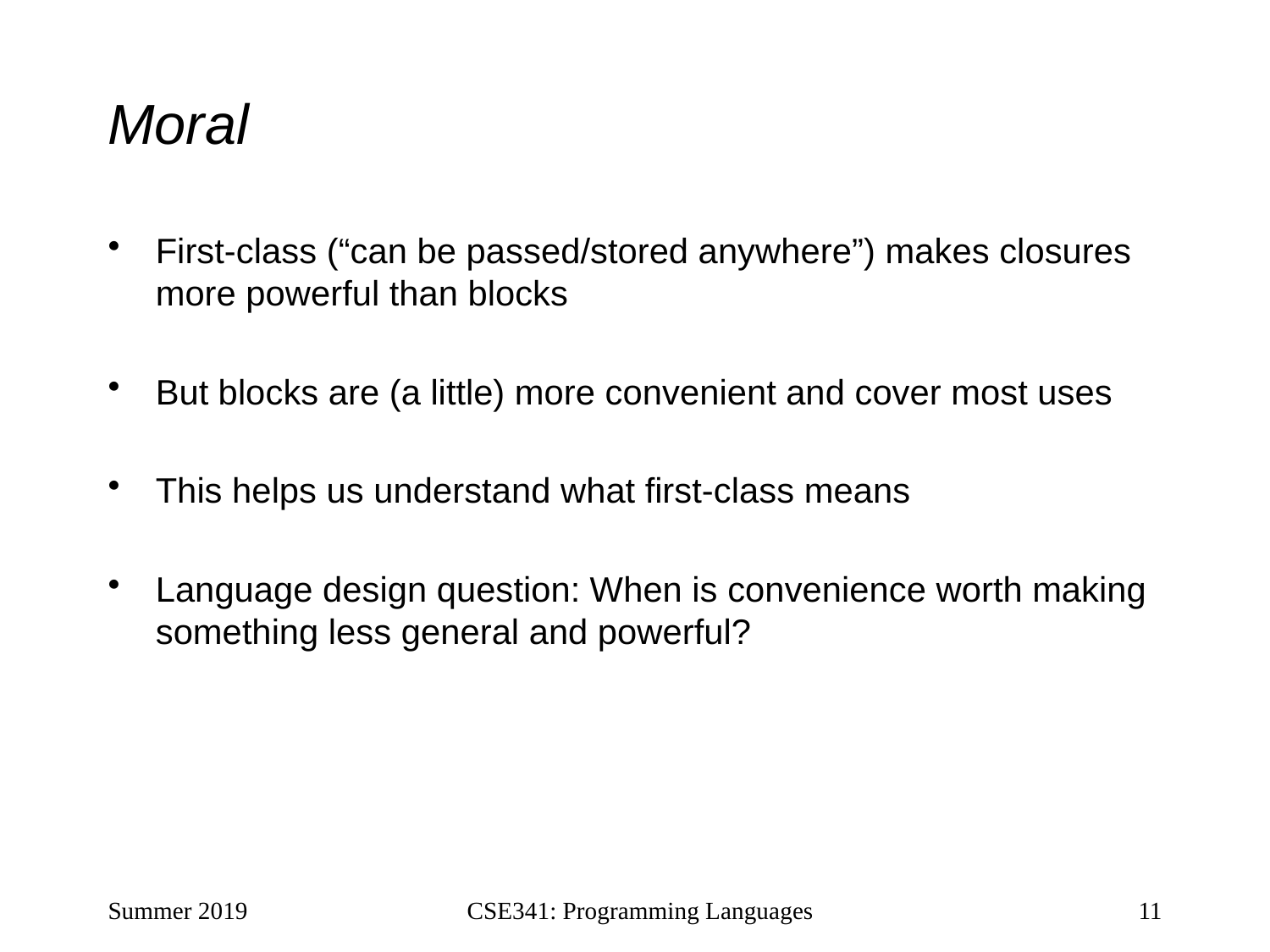

# Moral
First-class (“can be passed/stored anywhere”) makes closures more powerful than blocks

But blocks are (a little) more convenient and cover most uses

This helps us understand what first-class means

Language design question: When is convenience worth making something less general and powerful?
Summer 2019
CSE341: Programming Languages
11